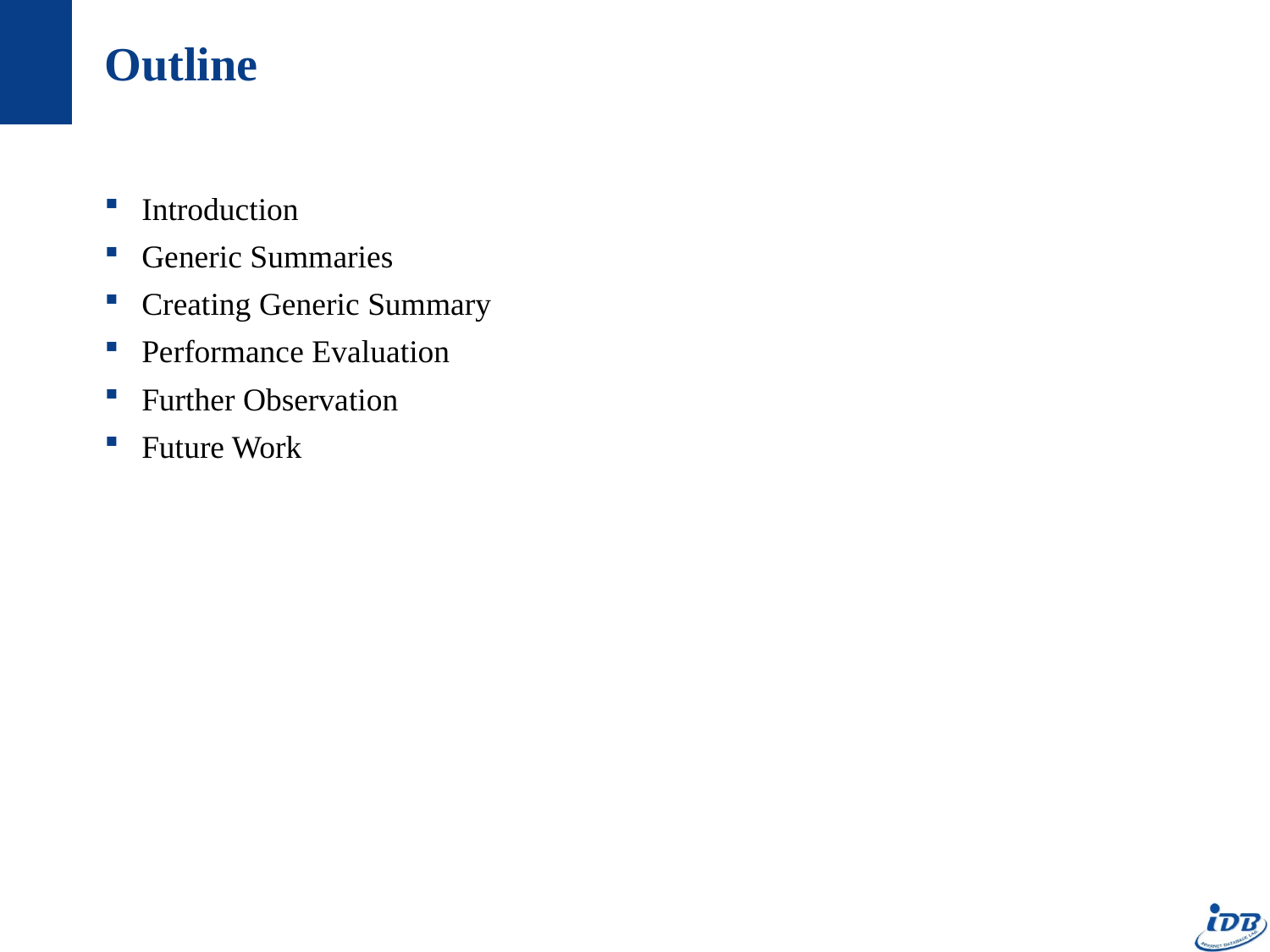

# Outline
Introduction
Generic Summaries
Creating Generic Summary
Performance Evaluation
Further Observation
Future Work